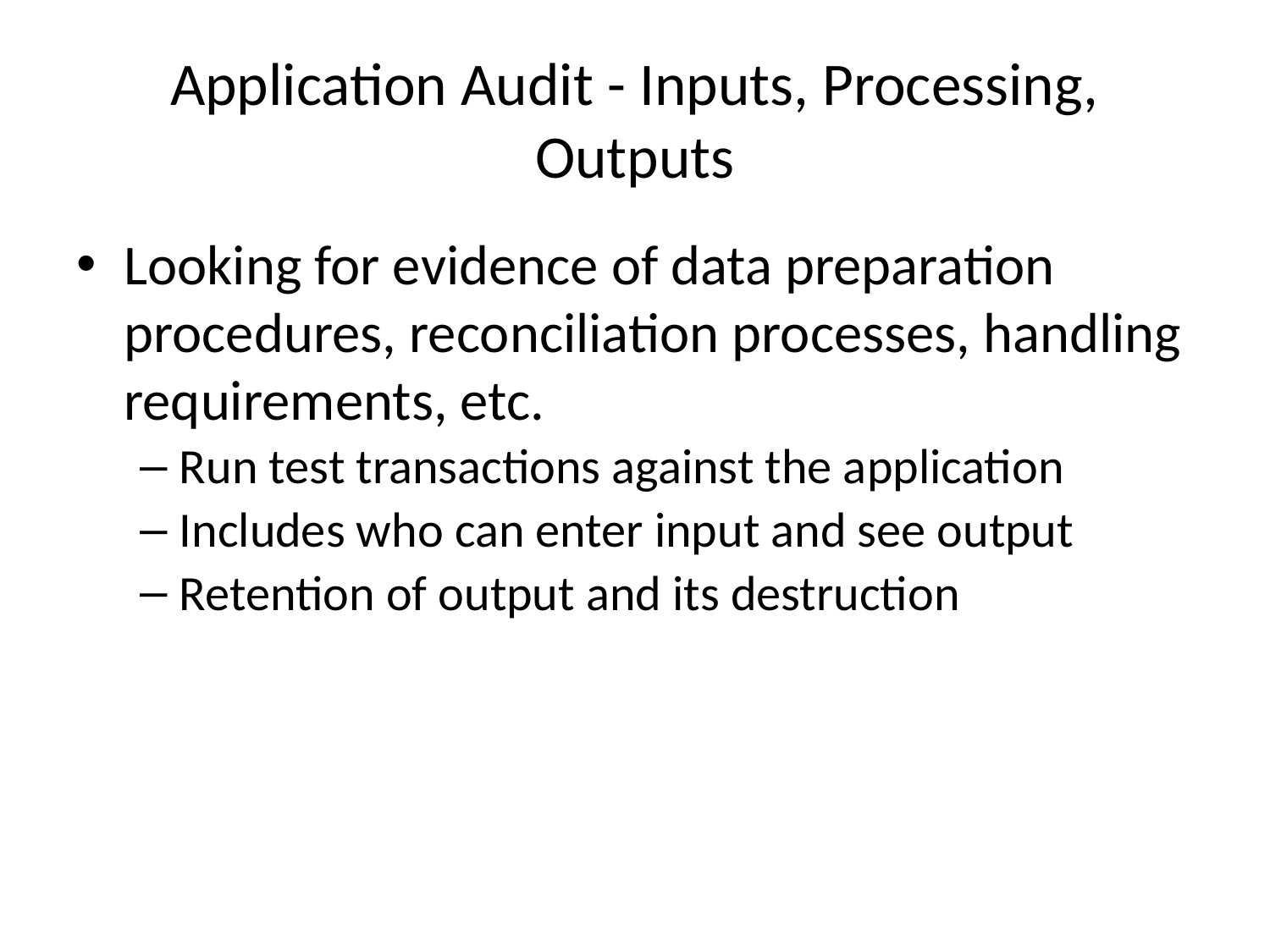

# Application Audit - Inputs, Processing, Outputs
Looking for evidence of data preparation procedures, reconciliation processes, handling requirements, etc.
Run test transactions against the application
Includes who can enter input and see output
Retention of output and its destruction